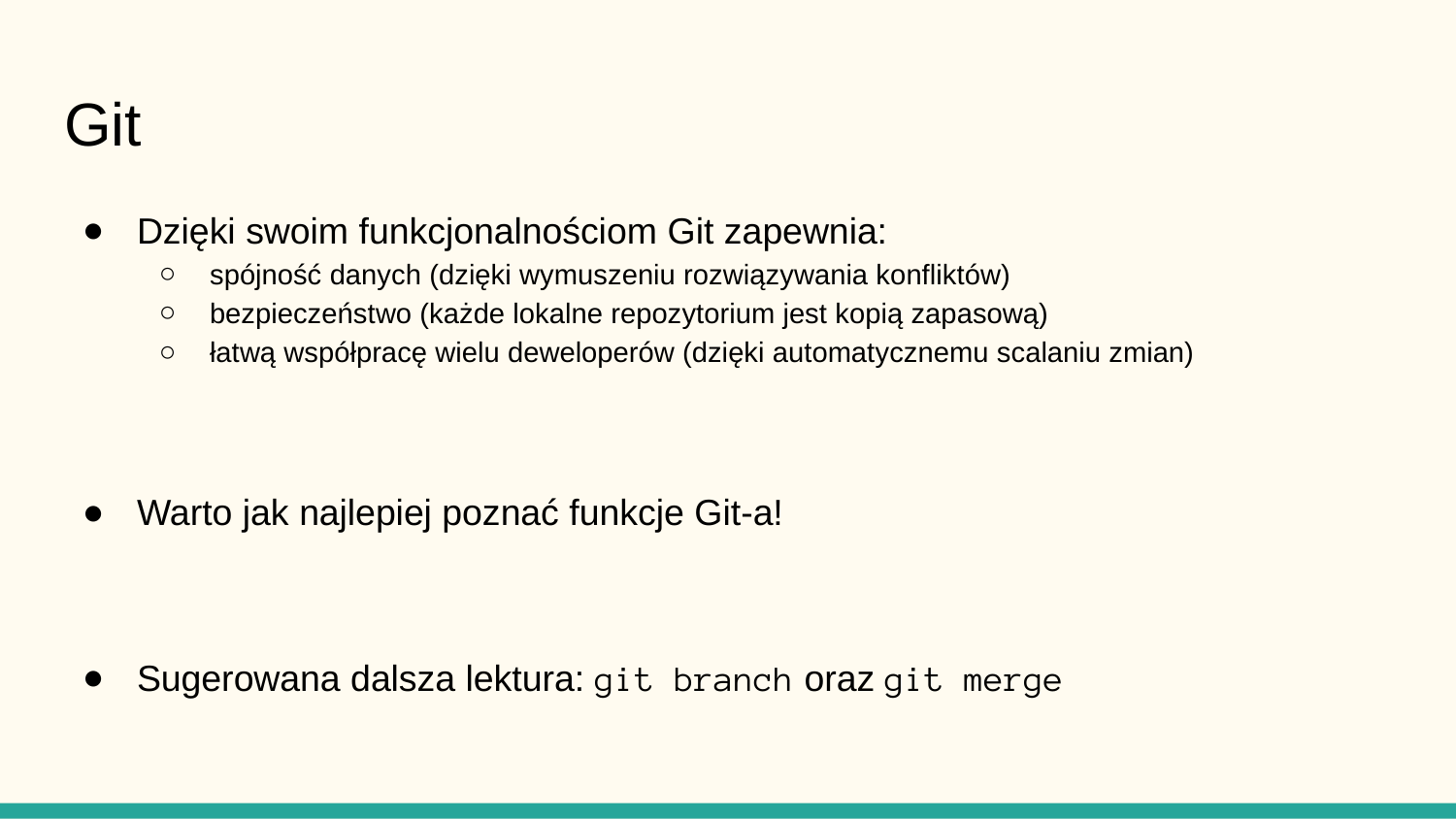

# Git
Dzięki swoim funkcjonalnościom Git zapewnia:
spójność danych (dzięki wymuszeniu rozwiązywania konfliktów)
bezpieczeństwo (każde lokalne repozytorium jest kopią zapasową)
łatwą współpracę wielu deweloperów (dzięki automatycznemu scalaniu zmian)

Warto jak najlepiej poznać funkcje Git-a!

Sugerowana dalsza lektura: git branch oraz git merge